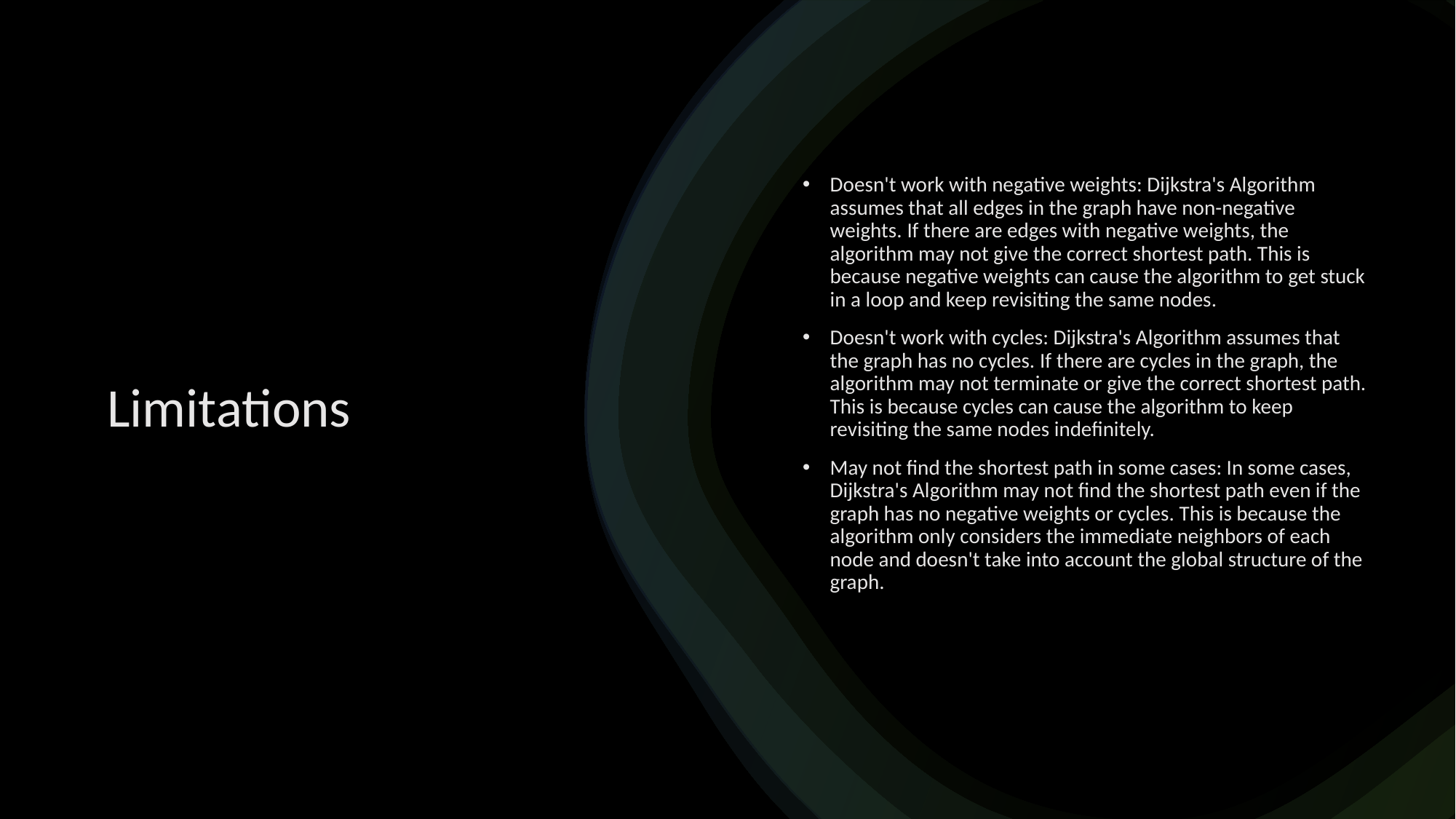

Doesn't work with negative weights: Dijkstra's Algorithm assumes that all edges in the graph have non-negative weights. If there are edges with negative weights, the algorithm may not give the correct shortest path. This is because negative weights can cause the algorithm to get stuck in a loop and keep revisiting the same nodes.
Doesn't work with cycles: Dijkstra's Algorithm assumes that the graph has no cycles. If there are cycles in the graph, the algorithm may not terminate or give the correct shortest path. This is because cycles can cause the algorithm to keep revisiting the same nodes indefinitely.
May not find the shortest path in some cases: In some cases, Dijkstra's Algorithm may not find the shortest path even if the graph has no negative weights or cycles. This is because the algorithm only considers the immediate neighbors of each node and doesn't take into account the global structure of the graph.

# Limitations